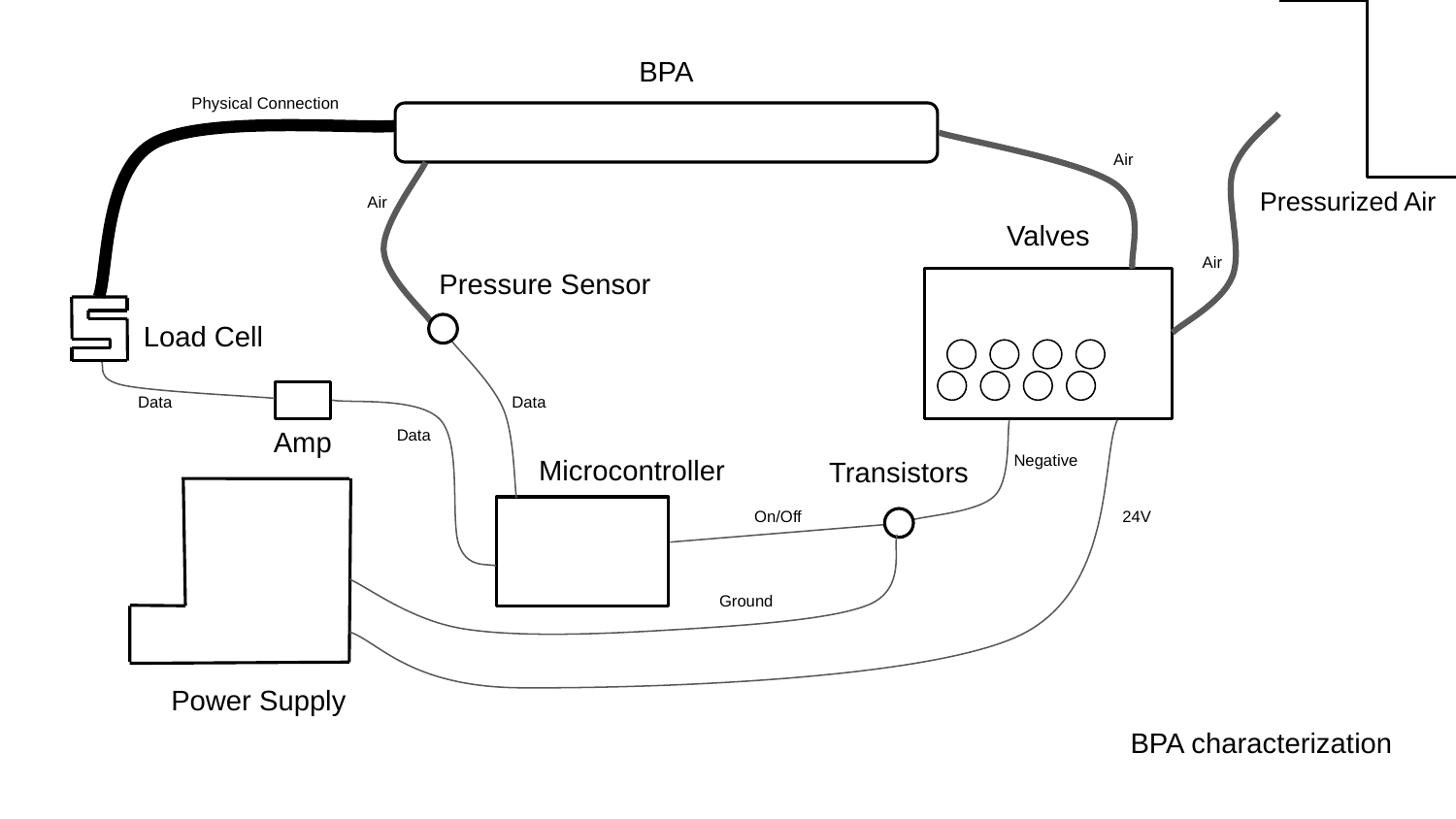

BPA

Physical Connection

Air

Pressurized Air
Air
Valves
Air
Pressure Sensor

Load Cell

Data
Data

Amp
Data

Microcontroller
Transistors

Negative
On/Off
24V

Ground

Power Supply
BPA characterization